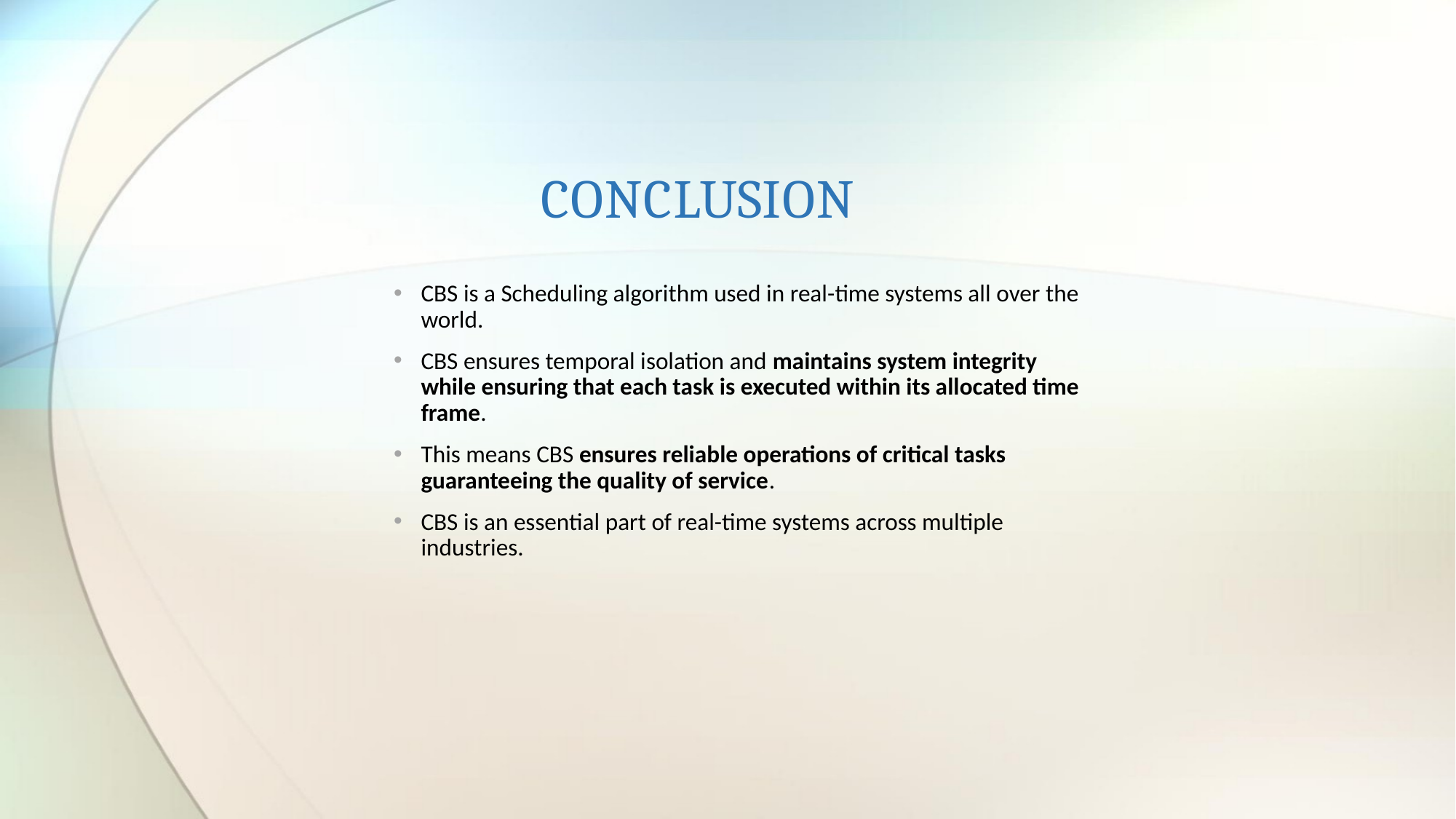

# CONCLUSION
CBS is a Scheduling algorithm used in real-time systems all over the world.
CBS ensures temporal isolation and maintains system integrity while ensuring that each task is executed within its allocated time frame.
This means CBS ensures reliable operations of critical tasks guaranteeing the quality of service.
CBS is an essential part of real-time systems across multiple industries.